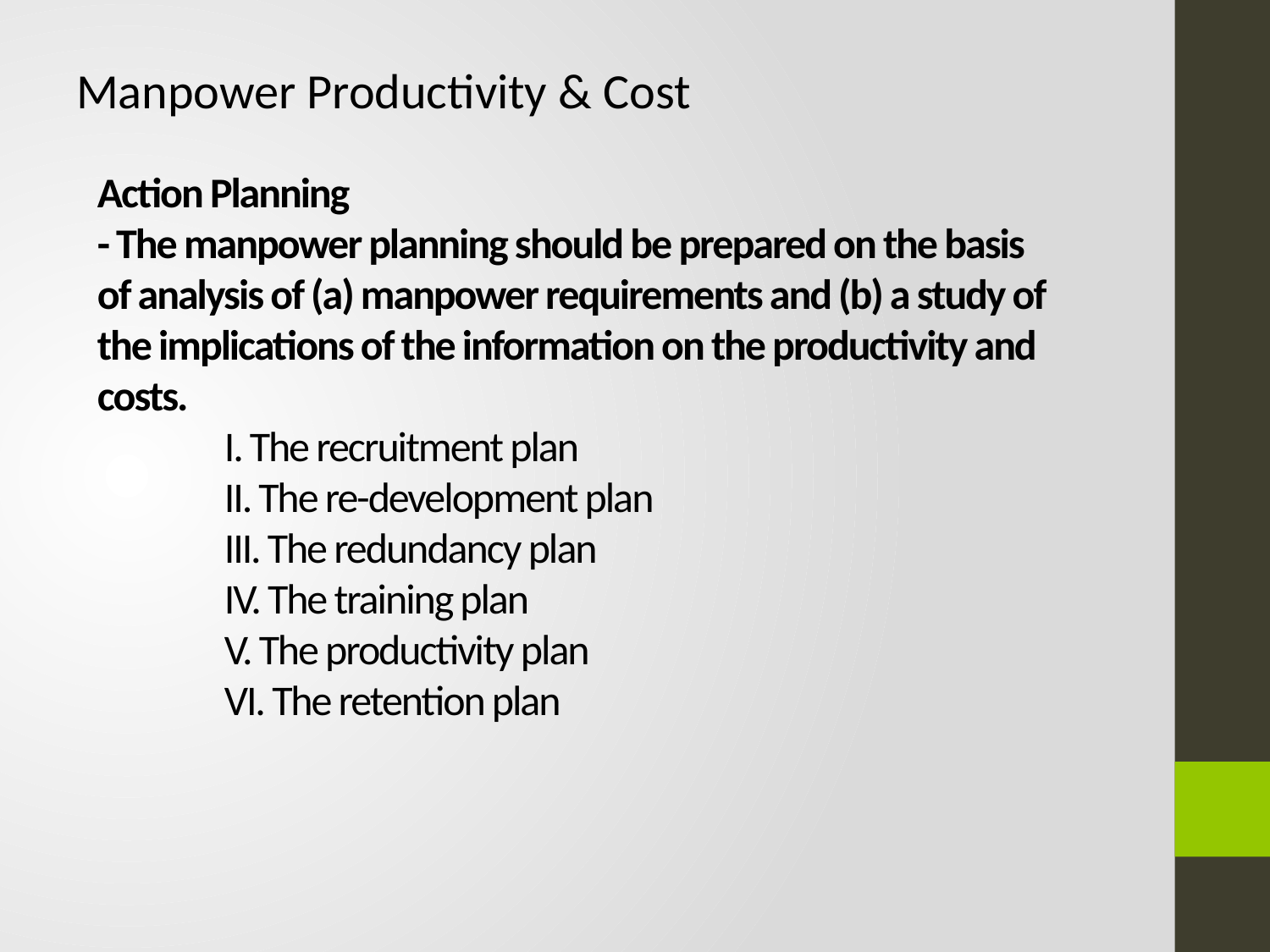

Manpower Productivity & Cost
# Action Planning - The manpower planning should be prepared on the basis of analysis of (a) manpower requirements and (b) a study of the implications of the information on the productivity and costs. I. The recruitment plan II. The re-development plan III. The redundancy plan IV. The training plan V. The productivity plan VI. The retention plan